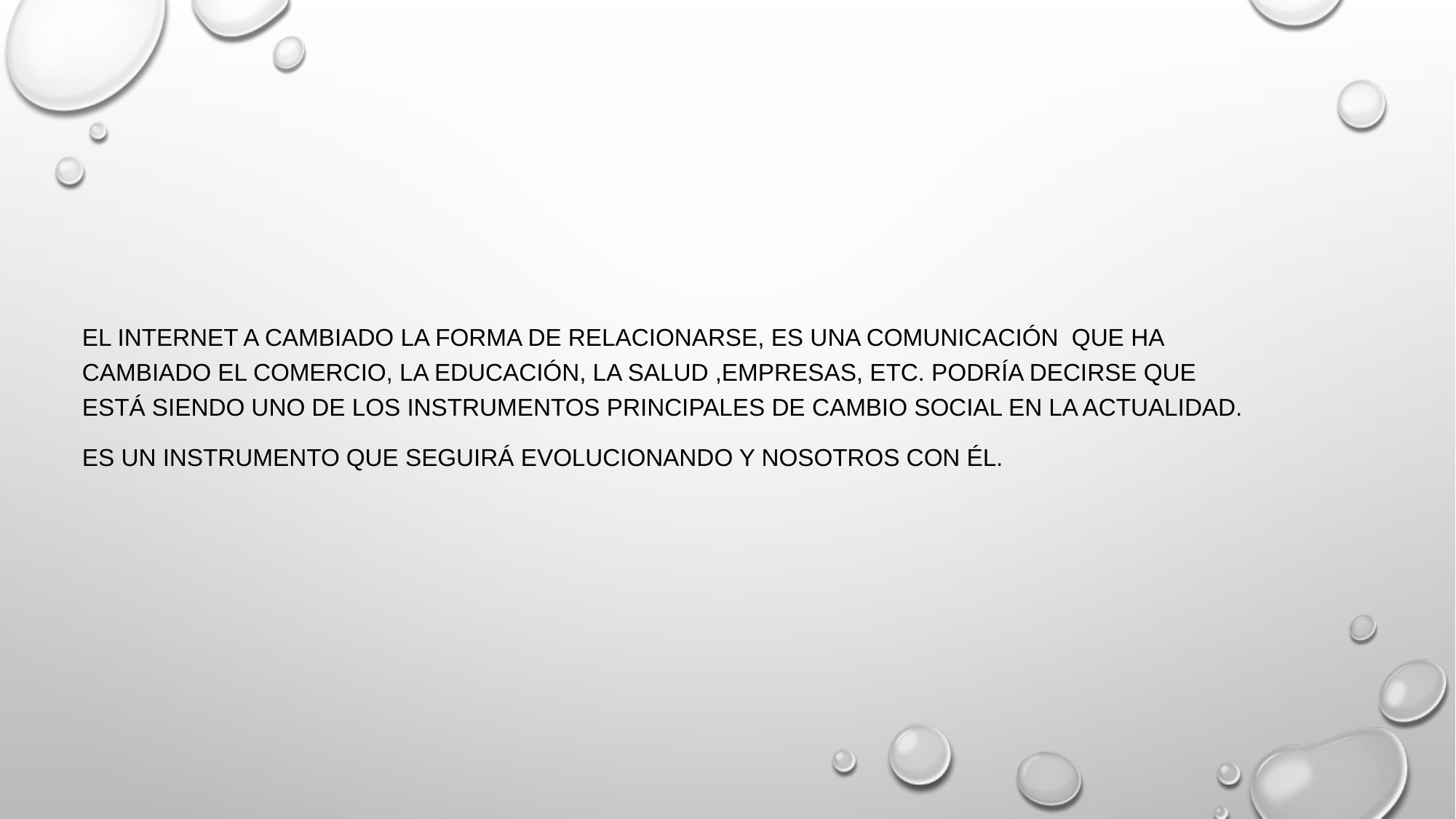

EL INTERNET A CAMBIADO LA FORMA DE Relacionarse, es una comunicación  que ha cambiado el comercio, la educación, la salud ,empresas, etc. podría decirse que está siendo uno de los instrumentos principales de cambio social en la actualidad.
Es un instrumento que seguirá evolucionando y nosotros con él.